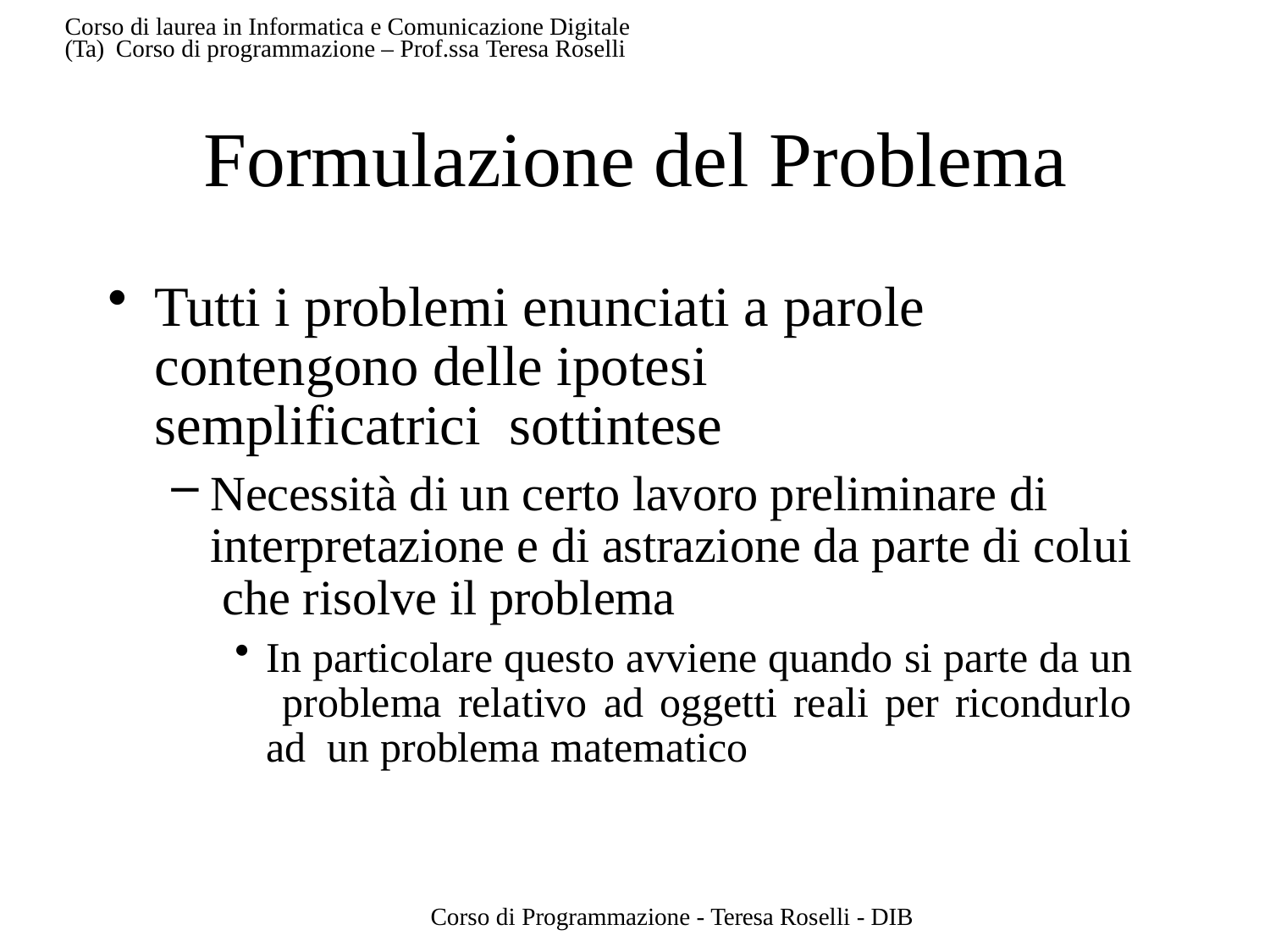

Corso di laurea in Informatica e Comunicazione Digitale (Ta)  Corso di programmazione – Prof.ssa Teresa Roselli
# Formulazione del Problema
Tutti i problemi enunciati a parole  contengono delle ipotesi semplificatrici  sottintese
Necessità di un certo lavoro preliminare di  interpretazione e di astrazione da parte di colui  che risolve il problema
In particolare questo avviene quando si parte da un  problema relativo ad oggetti reali per ricondurlo ad  un problema matematico
Corso di Programmazione - Teresa Roselli - DIB